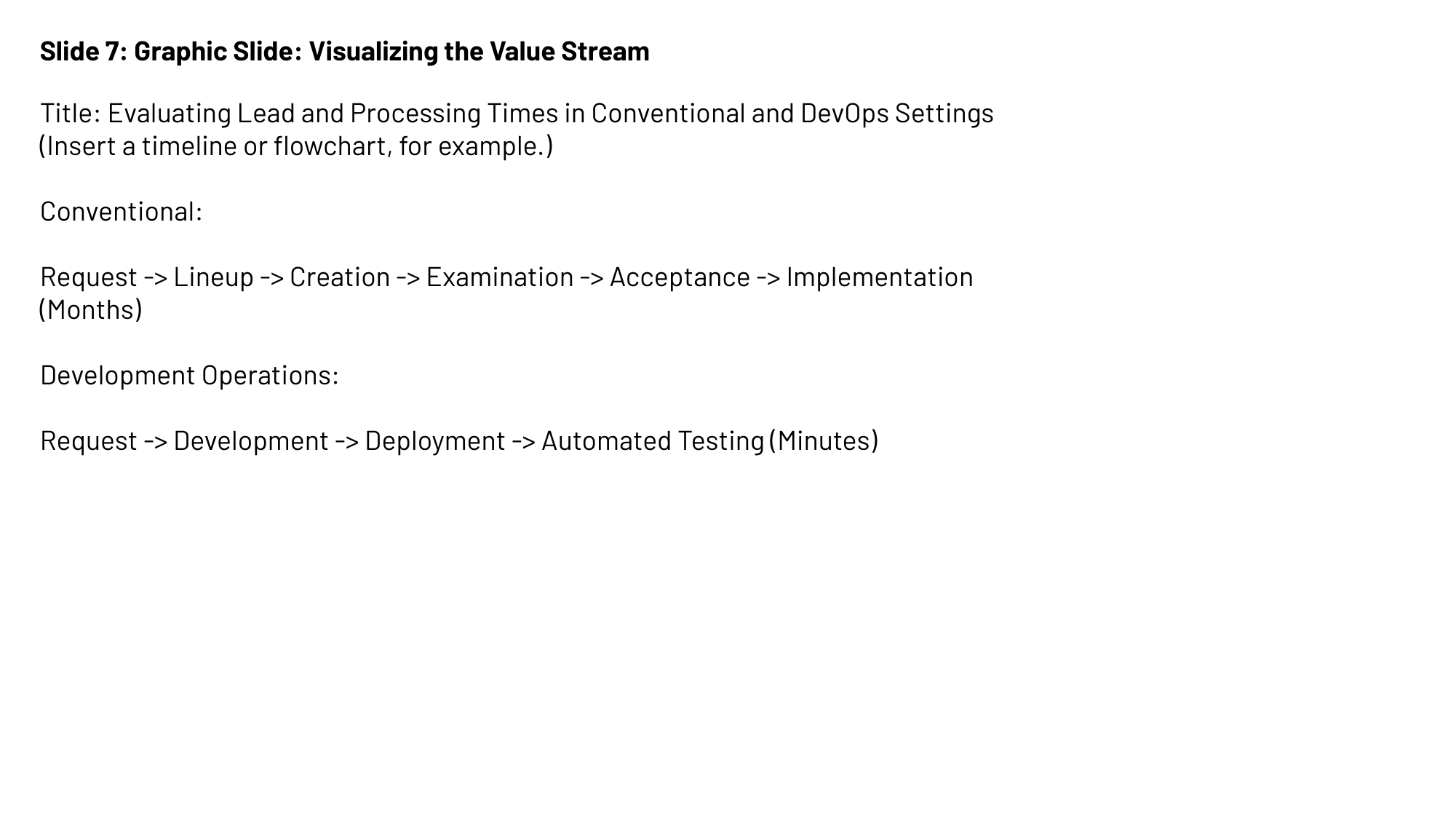

Slide 7: Graphic Slide: Visualizing the Value Stream
Title: Evaluating Lead and Processing Times in Conventional and DevOps Settings
(Insert a timeline or flowchart, for example.)

Conventional:

Request -> Lineup -> Creation -> Examination -> Acceptance -> Implementation (Months)

Development Operations:

Request -> Development -> Deployment -> Automated Testing (Minutes)